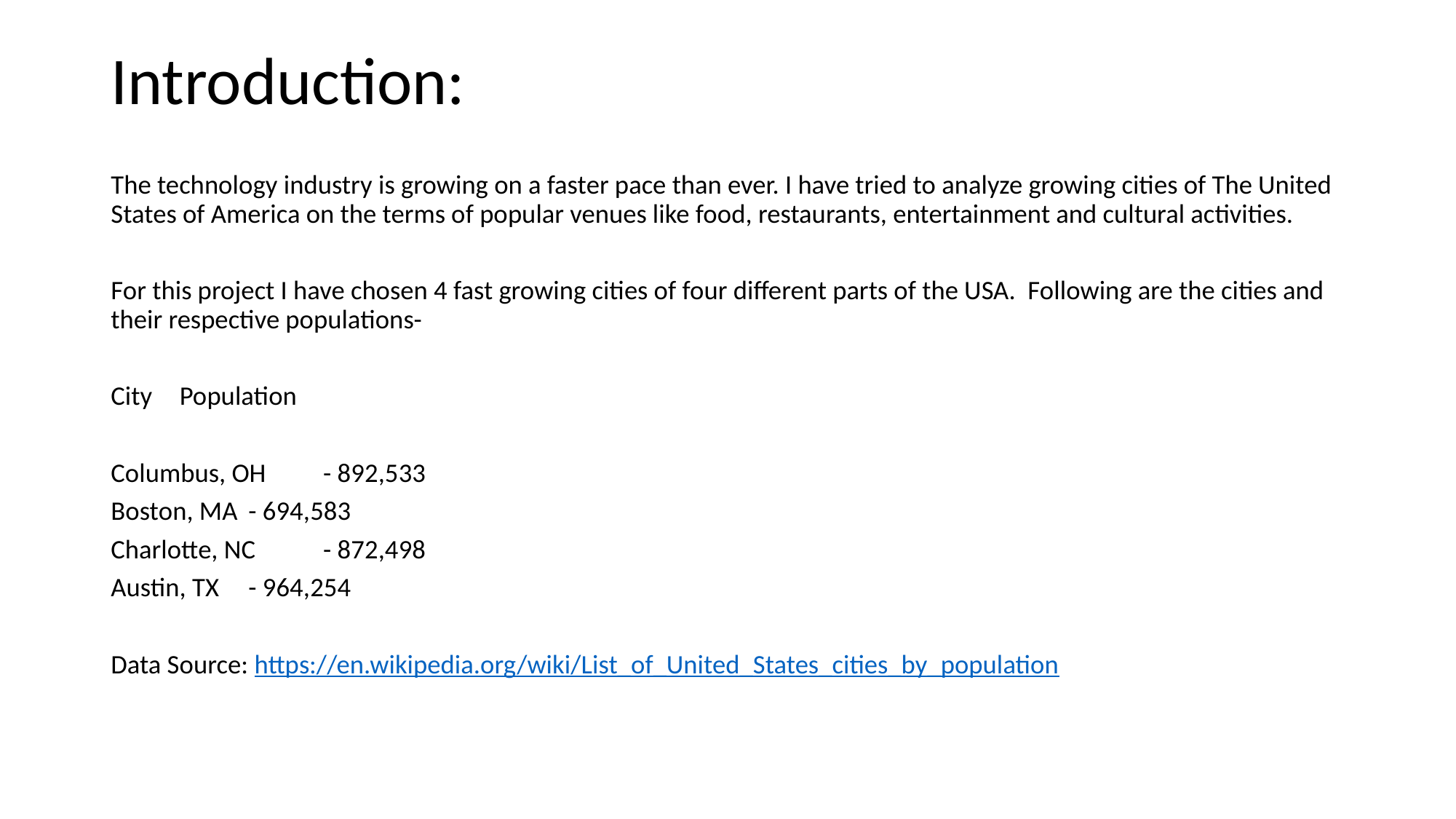

# Introduction:
The technology industry is growing on a faster pace than ever. I have tried to analyze growing cities of The United States of America on the terms of popular venues like food, restaurants, entertainment and cultural activities.

For this project I have chosen 4 fast growing cities of four different parts of the USA.  Following are the cities and their respective populations-

City			Population

Columbus, OH	 - 892,533
Boston, MA 		- 694,583
Charlotte, NC		 - 872,498
Austin, TX 		- 964,254

Data Source: https://en.wikipedia.org/wiki/List_of_United_States_cities_by_population